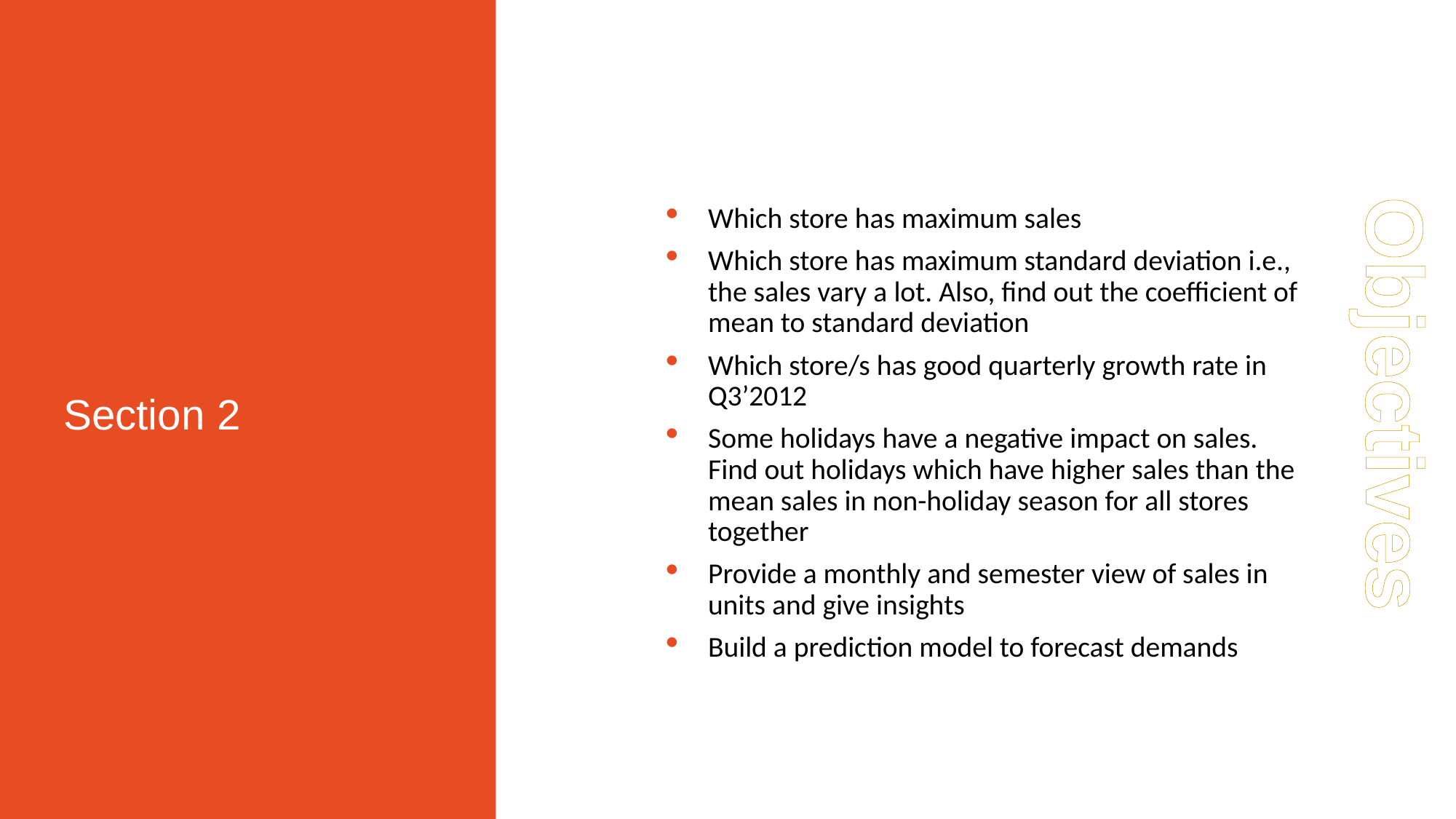

# Section 2

Which store has maximum sales
Which store has maximum standard deviation i.e., the sales vary a lot. Also, find out the coefficient of mean to standard deviation
Which store/s has good quarterly growth rate in Q3’2012
Some holidays have a negative impact on sales. Find out holidays which have higher sales than the mean sales in non-holiday season for all stores together
Provide a monthly and semester view of sales in units and give insights
Build a prediction model to forecast demands
Objectives